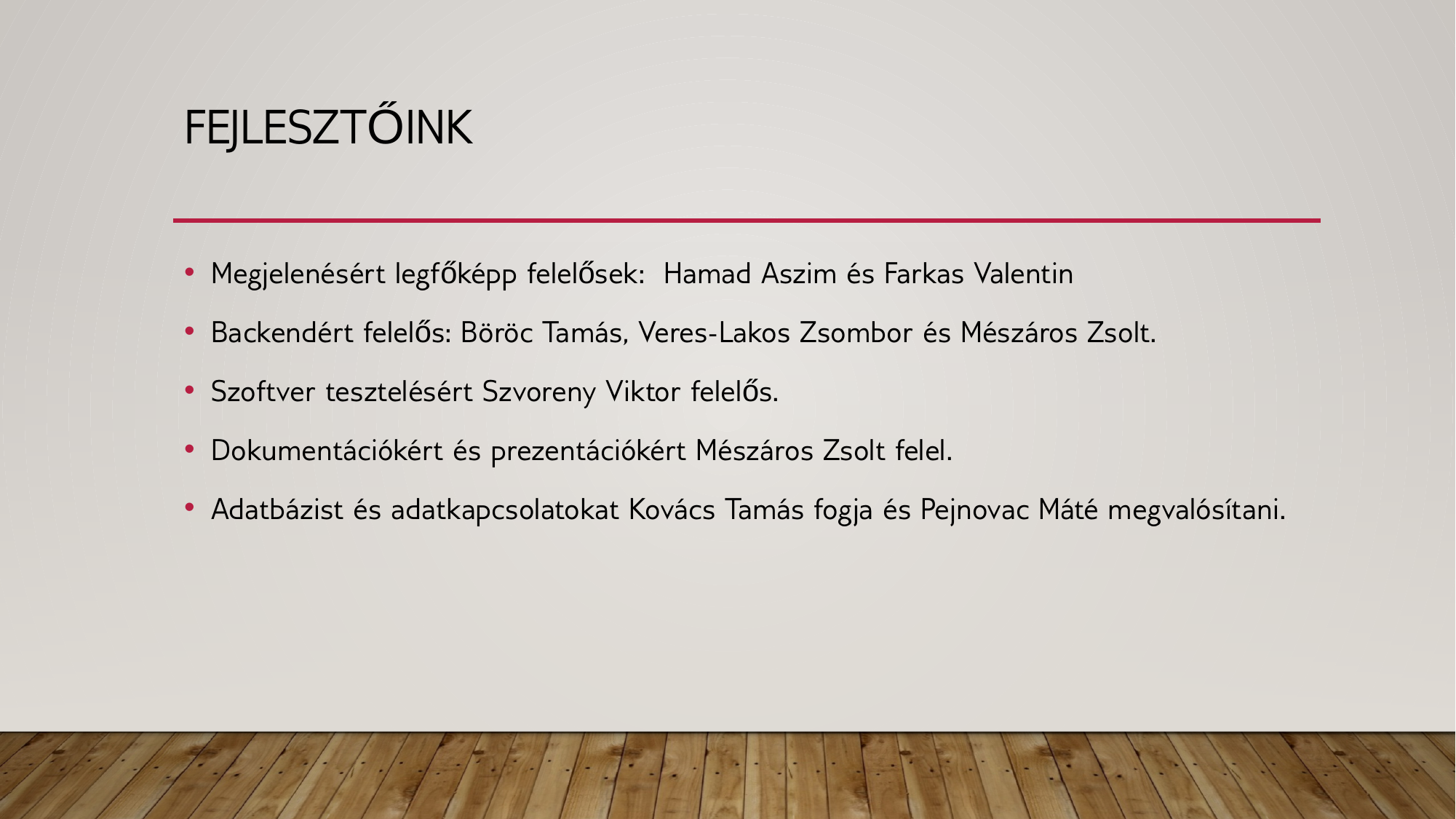

# fejlesztőink
Megjelenésért legfőképp felelősek:  Hamad Aszim és Farkas Valentin
Backendért felelős: Böröc Tamás, Veres-Lakos Zsombor és Mészáros Zsolt.
Szoftver tesztelésért Szvoreny Viktor felelős.
Dokumentációkért és prezentációkért Mészáros Zsolt felel.
Adatbázist és adatkapcsolatokat Kovács Tamás fogja és Pejnovac Máté megvalósítani.